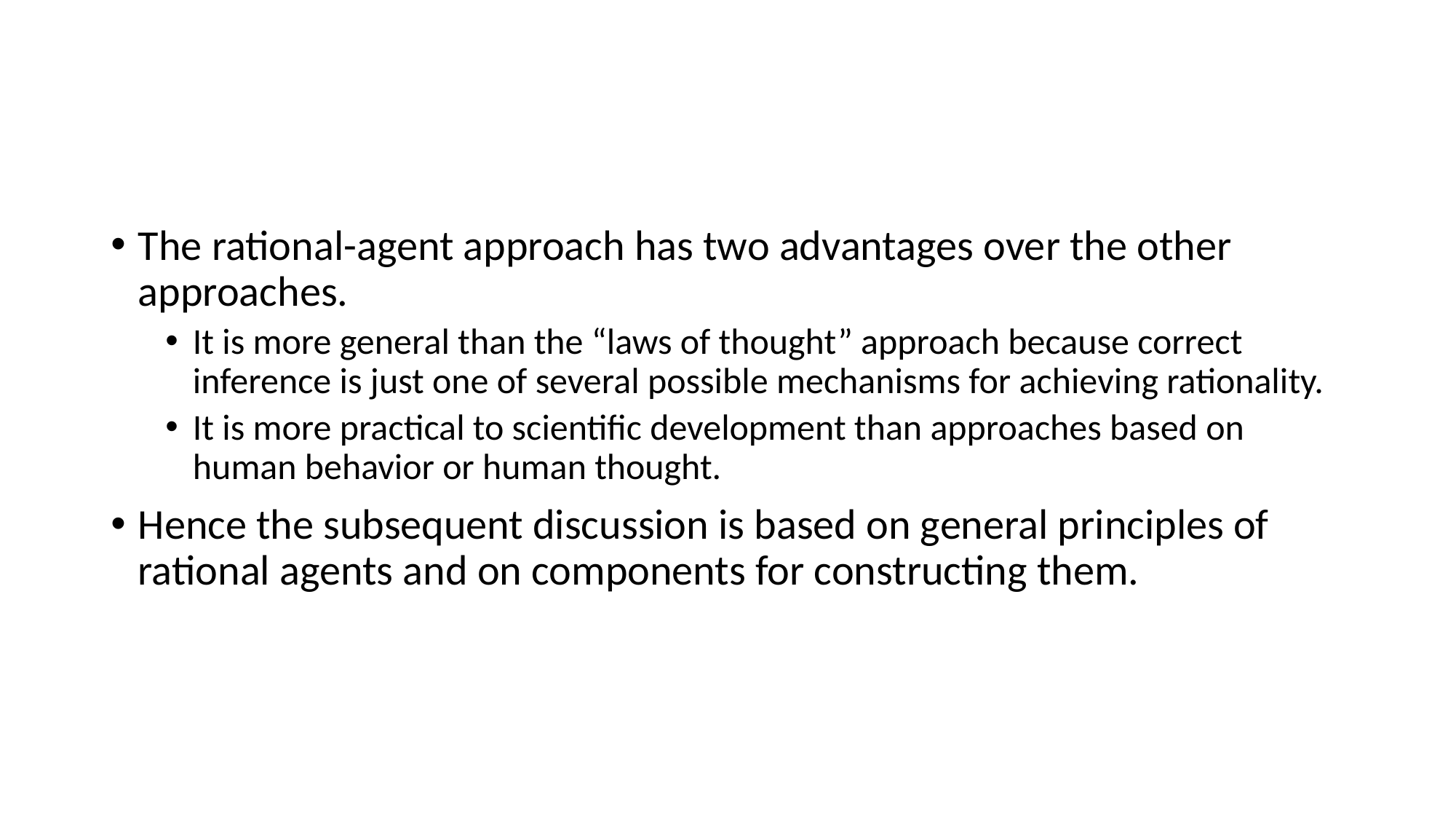

#
The rational-agent approach has two advantages over the other approaches.
It is more general than the “laws of thought” approach because correct inference is just one of several possible mechanisms for achieving rationality.
It is more practical to scientific development than approaches based on human behavior or human thought.
Hence the subsequent discussion is based on general principles of rational agents and on components for constructing them.